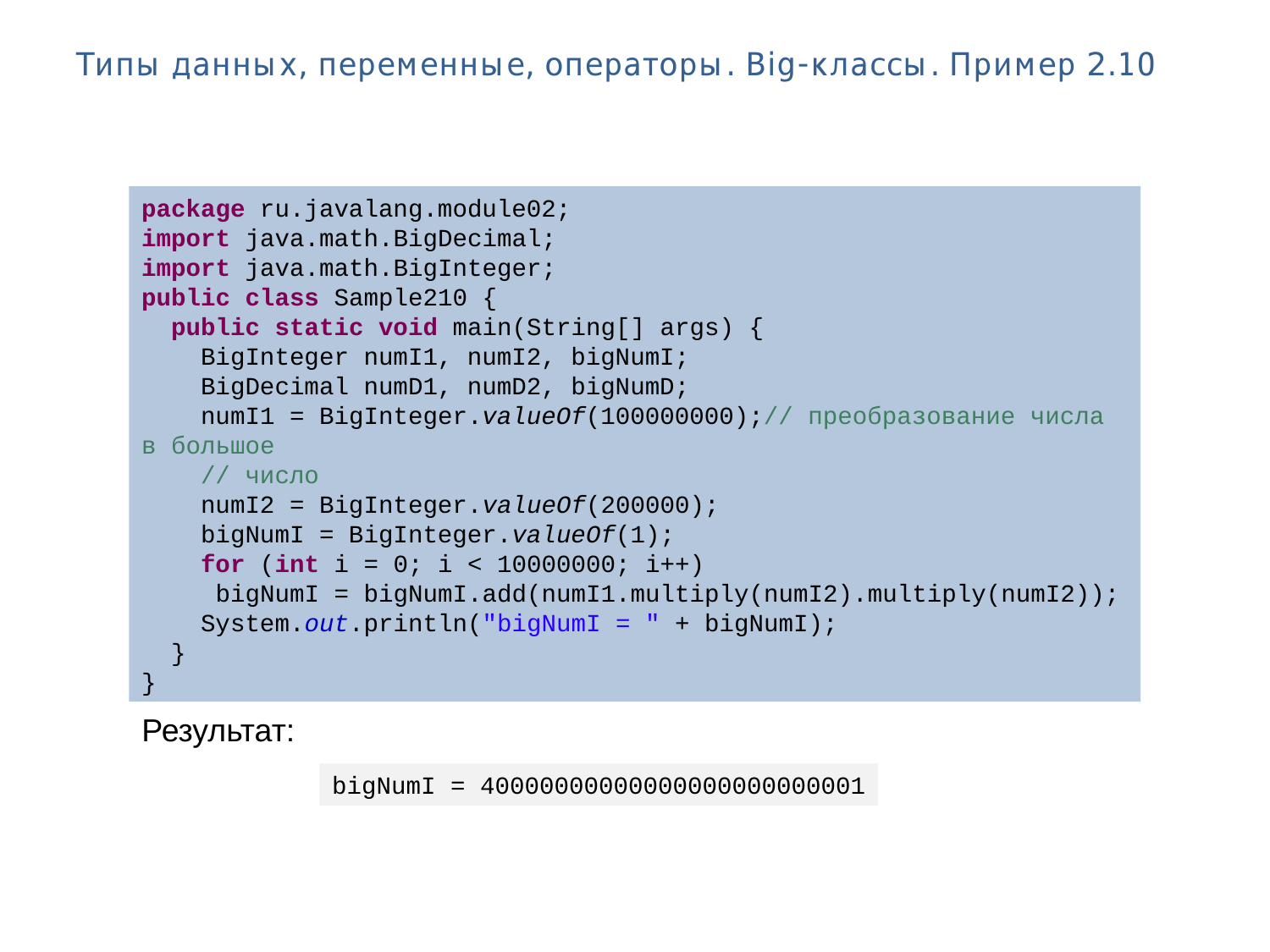

Типы данных, переменные, операторы. Big-классы. Пример 2.10
package ru.javalang.module02;
import java.math.BigDecimal;
import java.math.BigInteger;
public class Sample210 {
  public static void main(String[] args) {
    BigInteger numI1, numI2, bigNumI;
    BigDecimal numD1, numD2, bigNumD;
    numI1 = BigInteger.valueOf(100000000);// преобразование числа в большое
    // число
    numI2 = BigInteger.valueOf(200000);
    bigNumI = BigInteger.valueOf(1);
    for (int i = 0; i < 10000000; i++)
     bigNumI = bigNumI.add(numI1.multiply(numI2).multiply(numI2));
    System.out.println("bigNumI = " + bigNumI);
  }
}
Результат:
bigNumI = 40000000000000000000000001